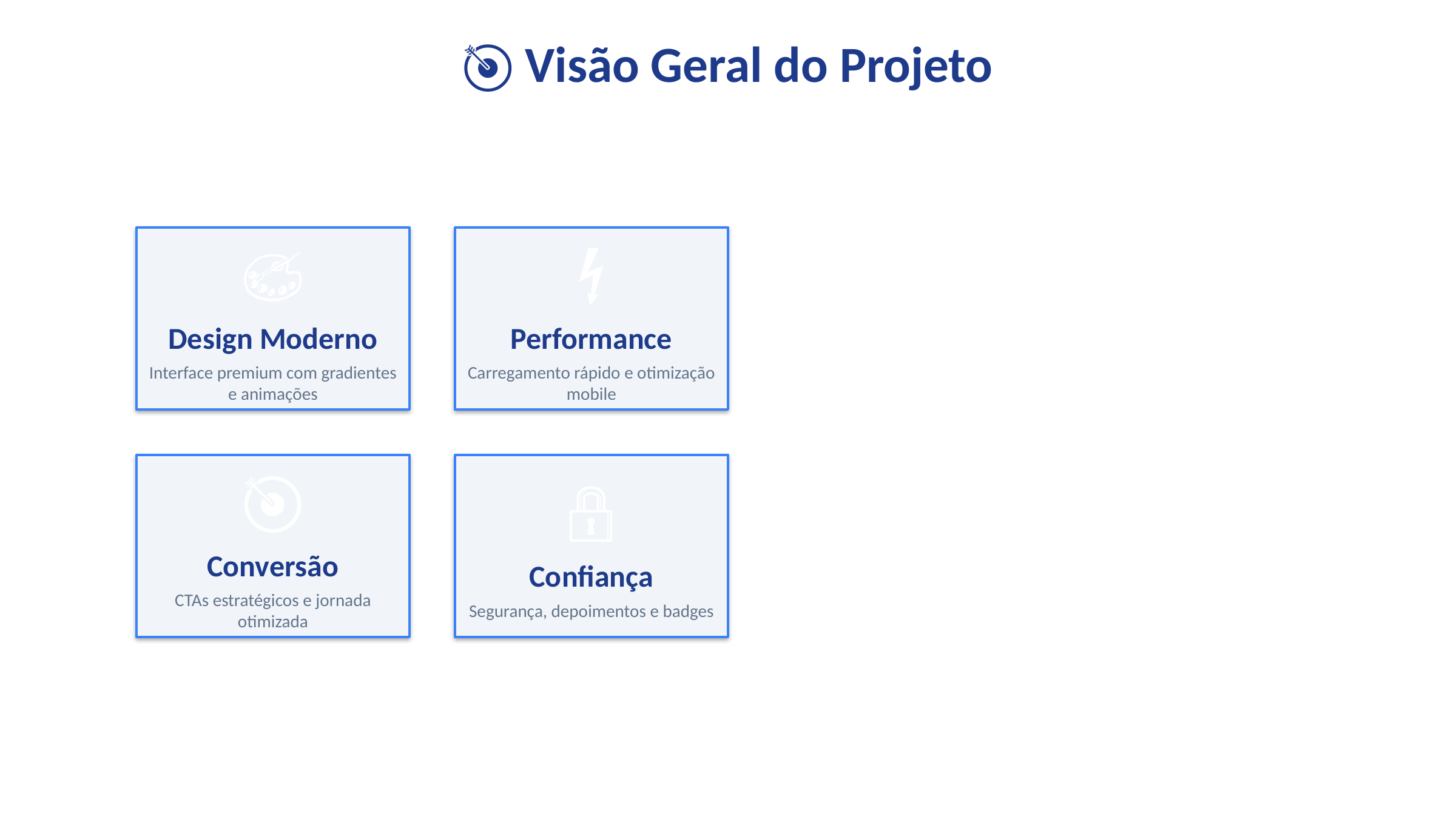

🎯 Visão Geral do Projeto
🎨
Design Moderno
Interface premium com gradientes e animações
⚡
Performance
Carregamento rápido e otimização mobile
🎯
Conversão
CTAs estratégicos e jornada otimizada
🔒
Confiança
Segurança, depoimentos e badges